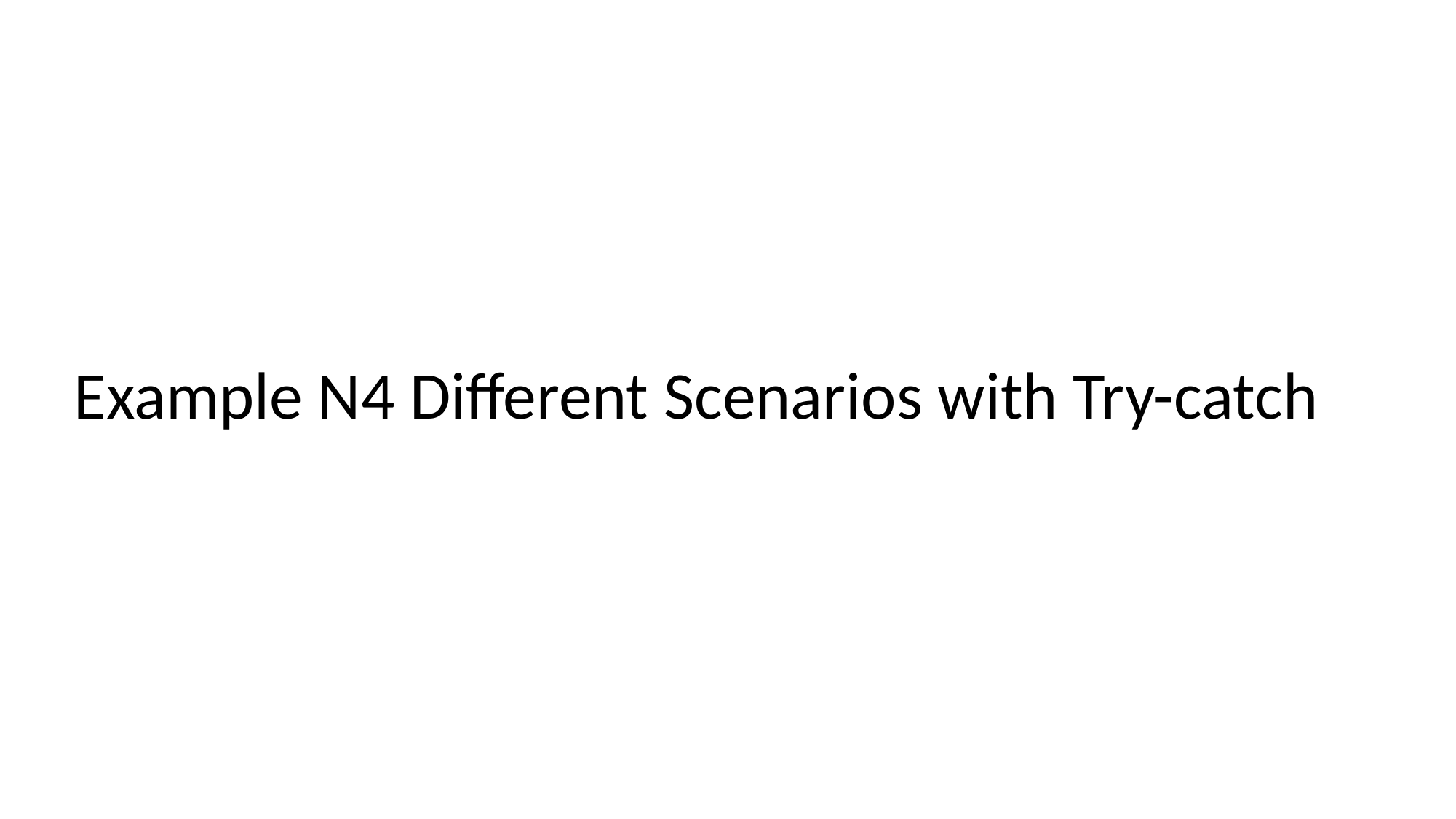

# Example N4 Different Scenarios with Try-catch